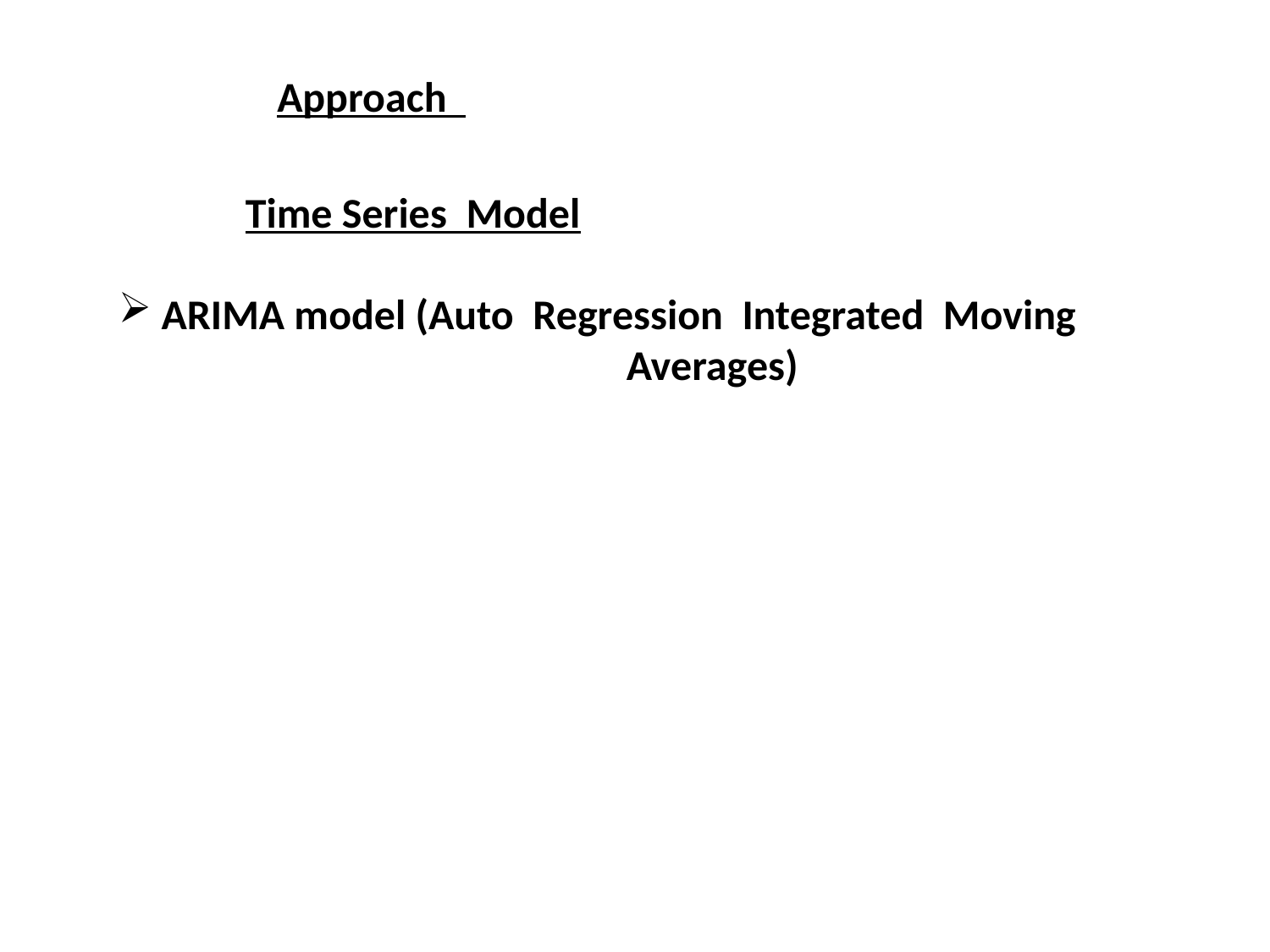

Approach
	Time Series  Model

 ARIMA model (Auto  Regression  Integrated  Moving 				Averages)